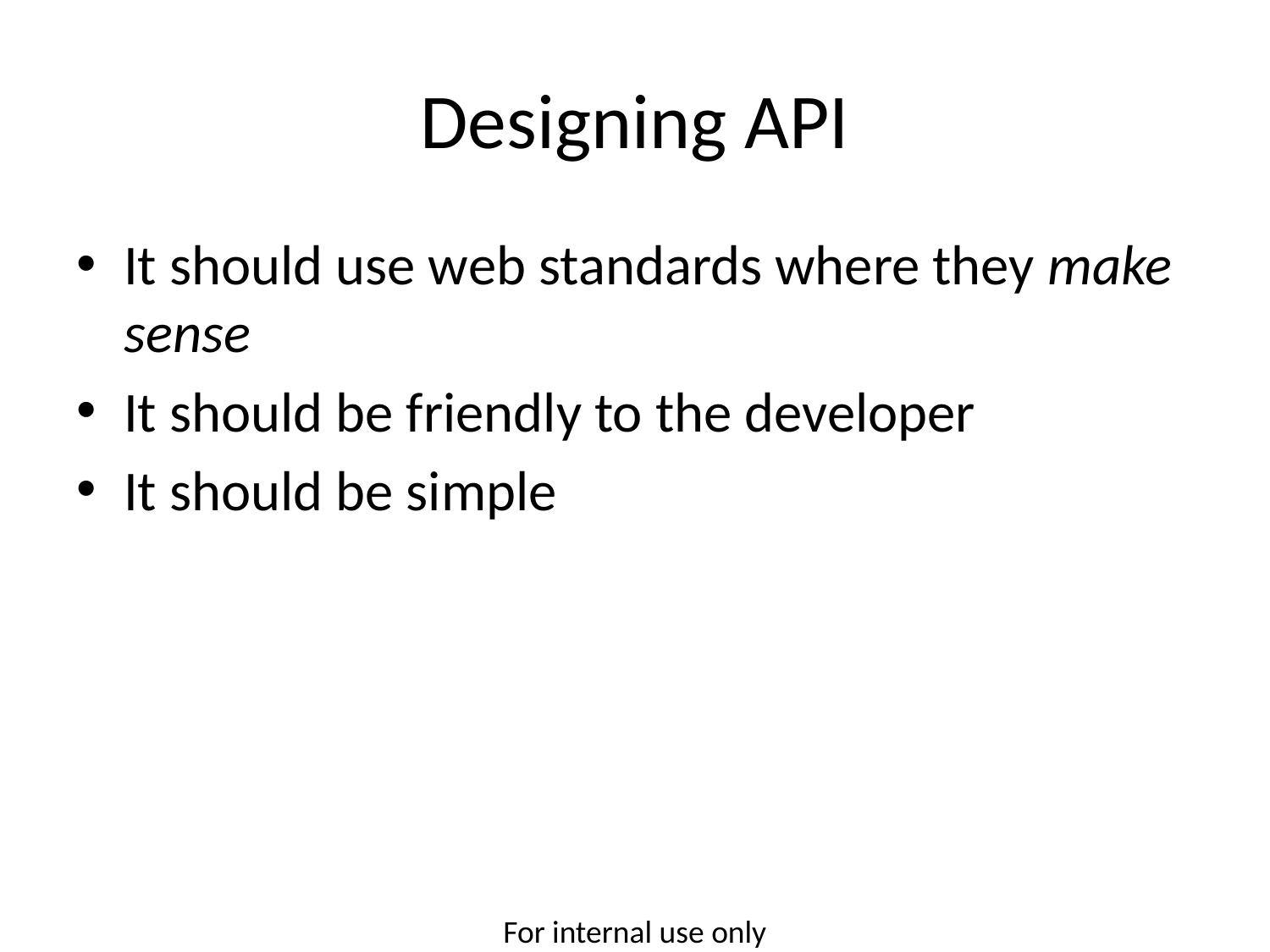

# Designing API
It should use web standards where they make sense
It should be friendly to the developer
It should be simple